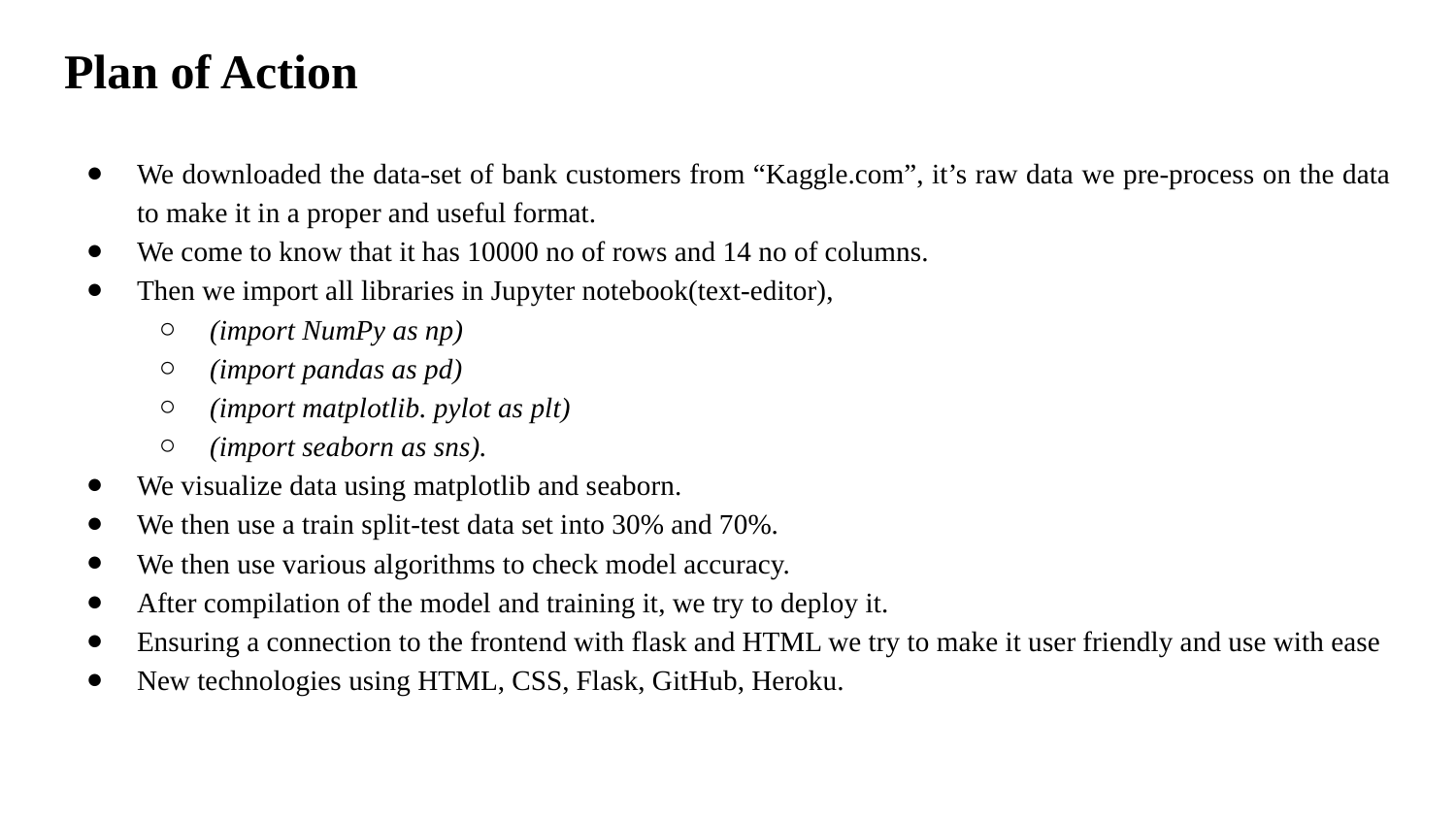

# Plan of Action
We downloaded the data-set of bank customers from “Kaggle.com”, it’s raw data we pre-process on the data to make it in a proper and useful format.
We come to know that it has 10000 no of rows and 14 no of columns.
Then we import all libraries in Jupyter notebook(text-editor),
(import NumPy as np)
(import pandas as pd)
(import matplotlib. pylot as plt)
(import seaborn as sns).
We visualize data using matplotlib and seaborn.
We then use a train split-test data set into 30% and 70%.
We then use various algorithms to check model accuracy.
After compilation of the model and training it, we try to deploy it.
Ensuring a connection to the frontend with flask and HTML we try to make it user friendly and use with ease
New technologies using HTML, CSS, Flask, GitHub, Heroku.